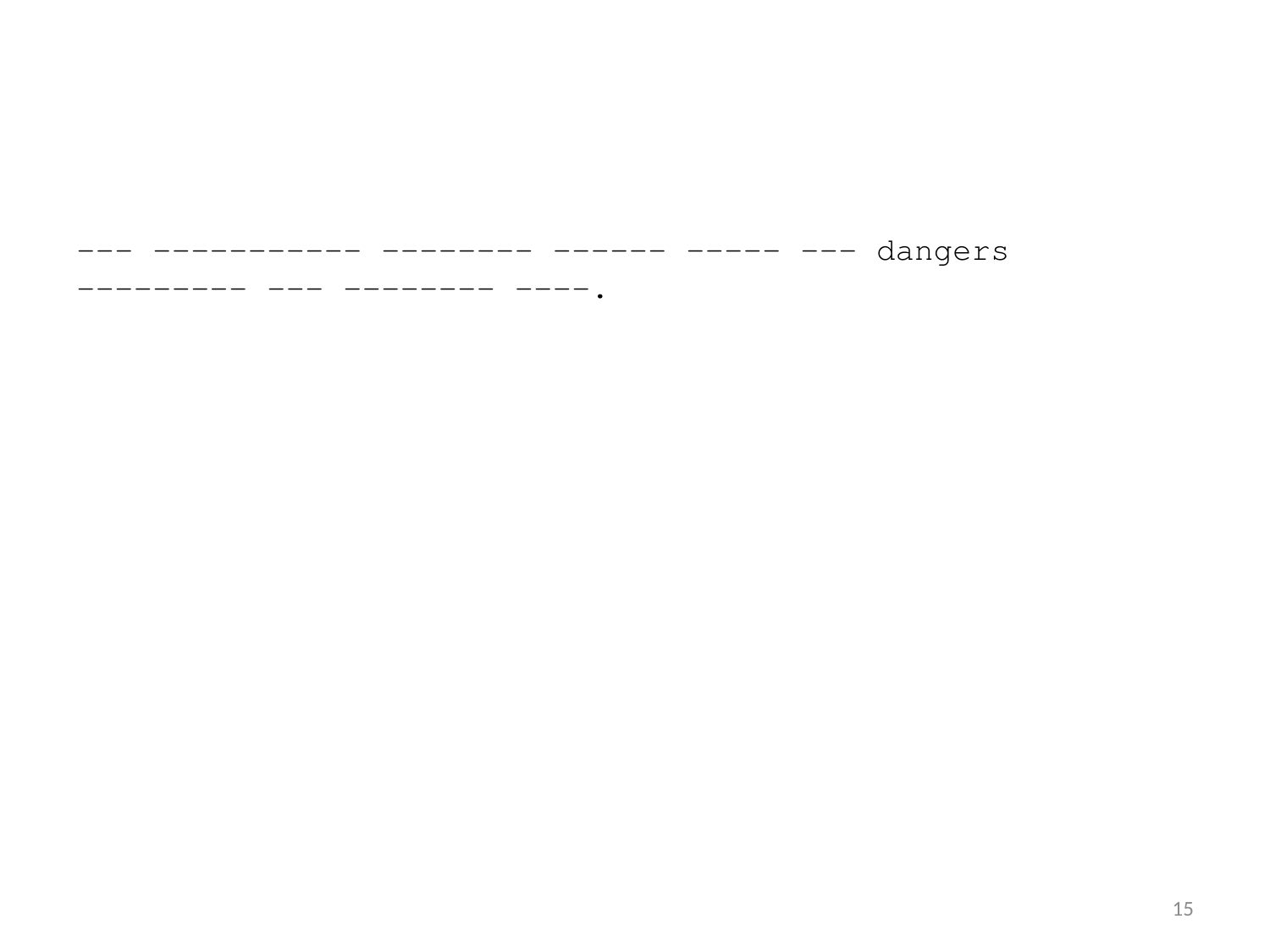

--- ----------- -------- ------ ----- --- dangers --------- --- -------- ----.
15